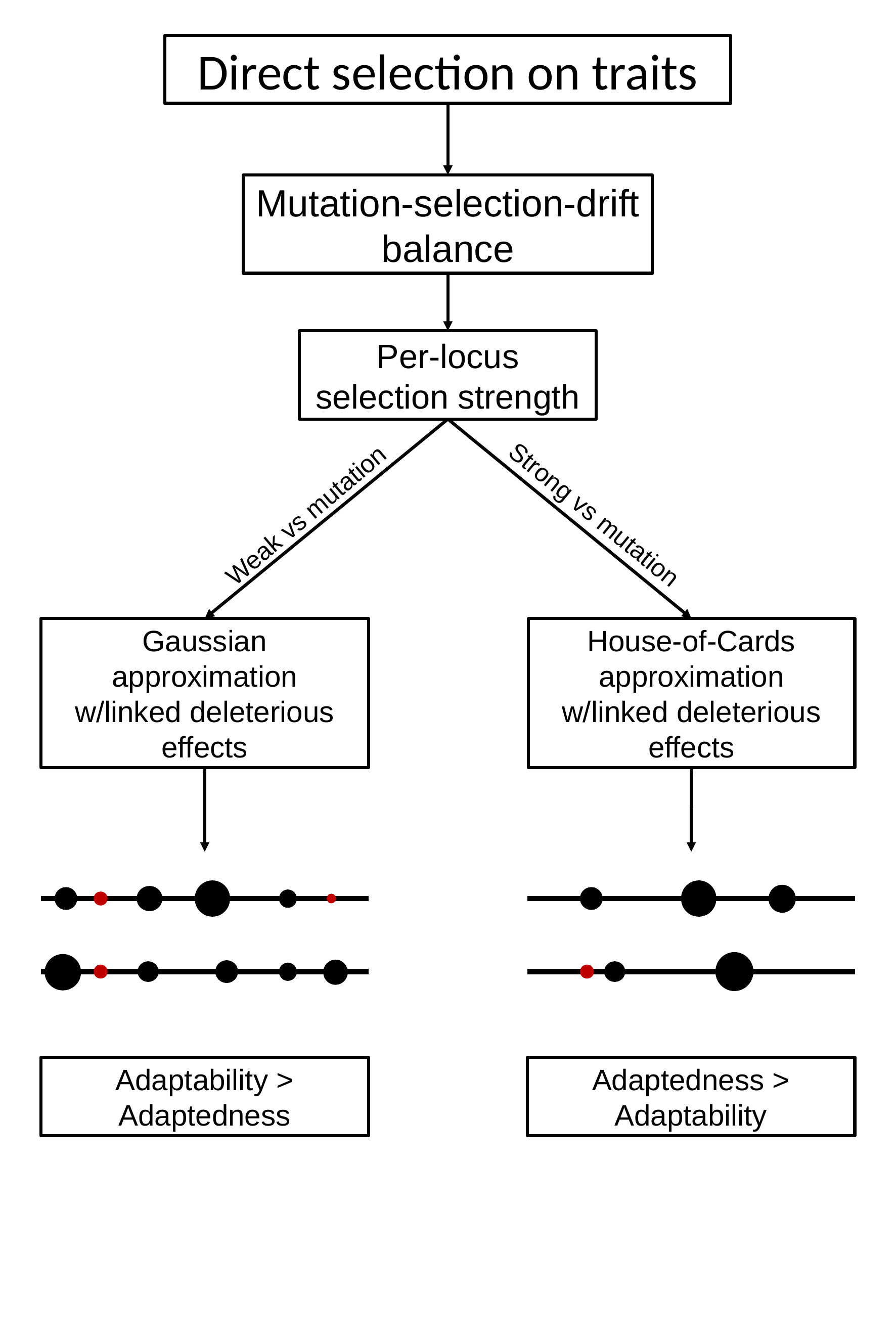

Direct selection on traits
Mutation-selection-drift balance
Per-locus selection strength
Weak vs mutation

Strong vs mutation

House-of-Cards approximation
w/linked deleterious effects
Gaussian approximation
w/linked deleterious effects

Adaptability > Adaptedness
Adaptedness > Adaptability